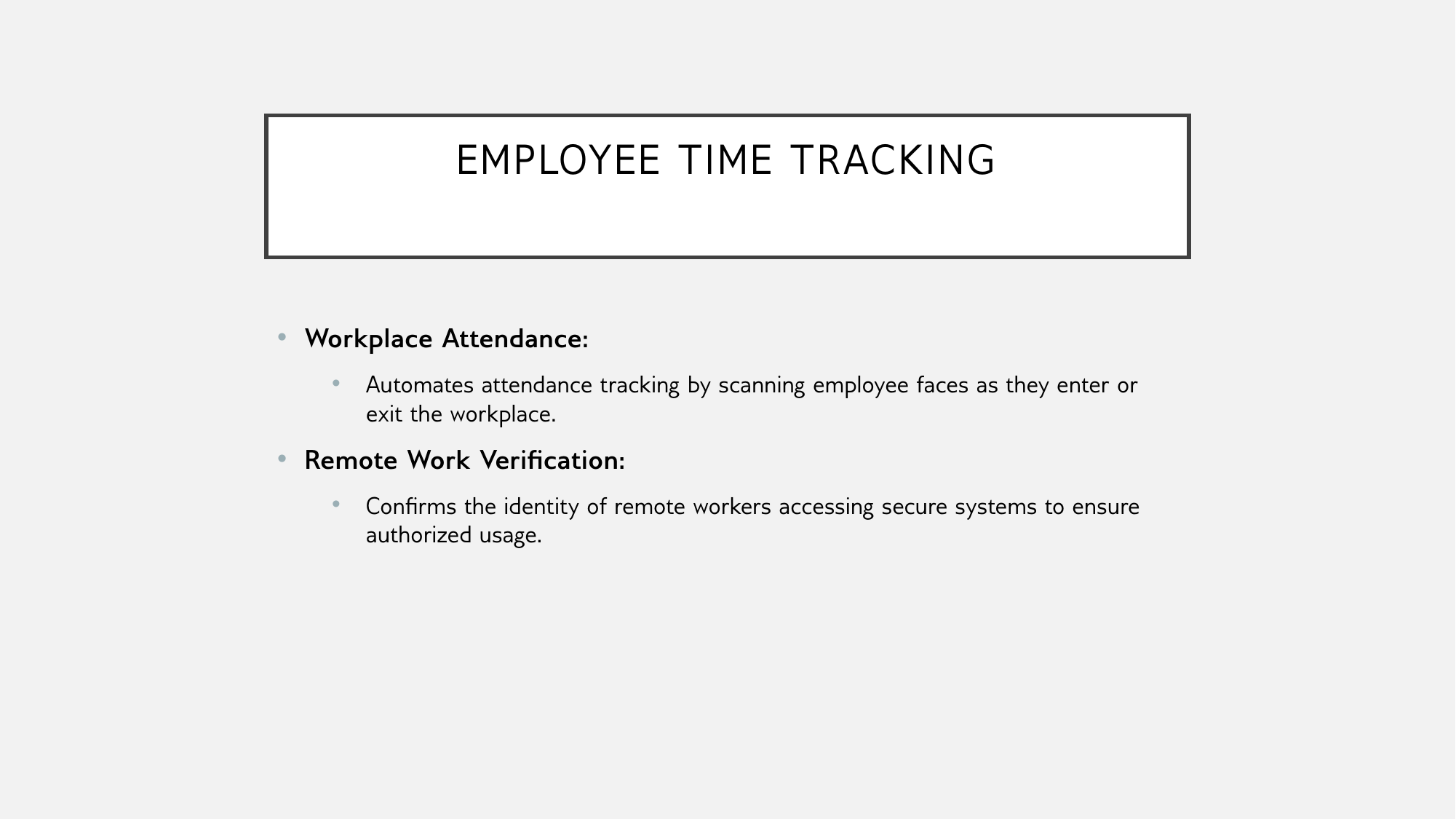

# Employee Time Tracking
Workplace Attendance:
Automates attendance tracking by scanning employee faces as they enter or exit the workplace.
Remote Work Verification:
Confirms the identity of remote workers accessing secure systems to ensure authorized usage.